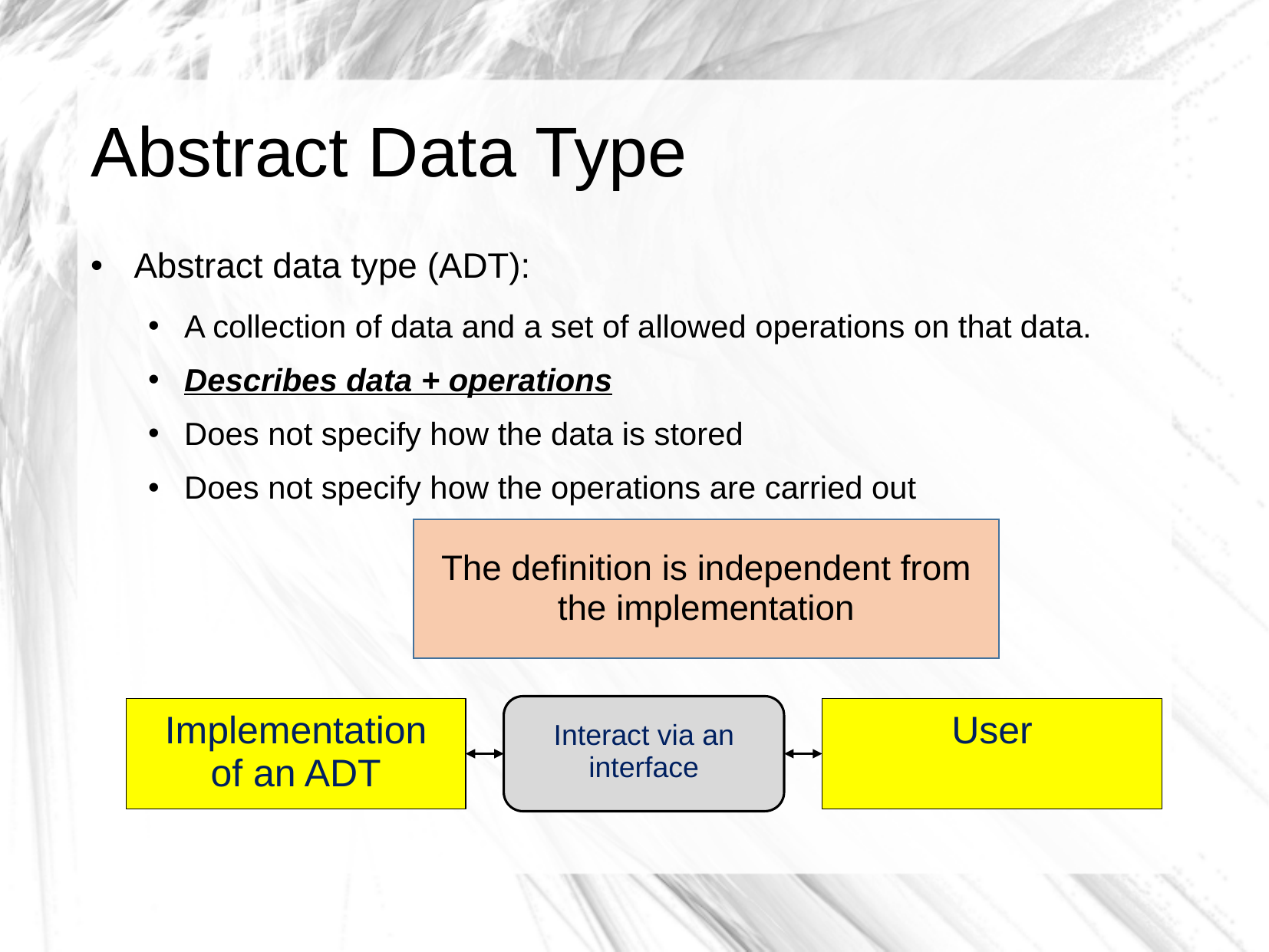

# Abstract Data Type
Abstract data type (ADT):
A collection of data and a set of allowed operations on that data.
Describes data + operations
Does not specify how the data is stored
Does not specify how the operations are carried out
The definition is independent from the implementation

User
Implementation
of an ADT
Interact via an interface